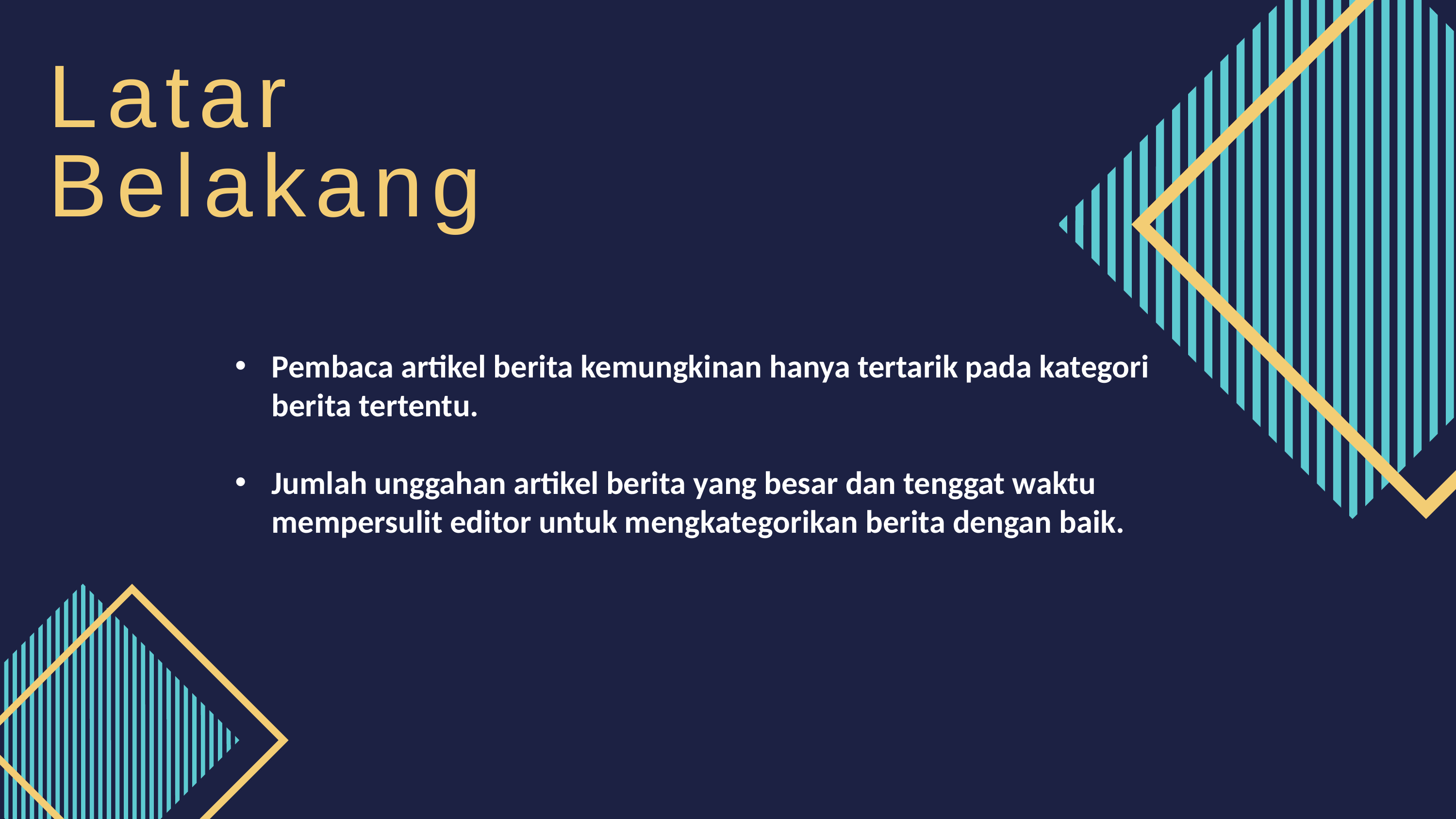

Latar Belakang
Pembaca artikel berita kemungkinan hanya tertarik pada kategori berita tertentu.

Jumlah unggahan artikel berita yang besar dan tenggat waktu mempersulit editor untuk mengkategorikan berita dengan baik.